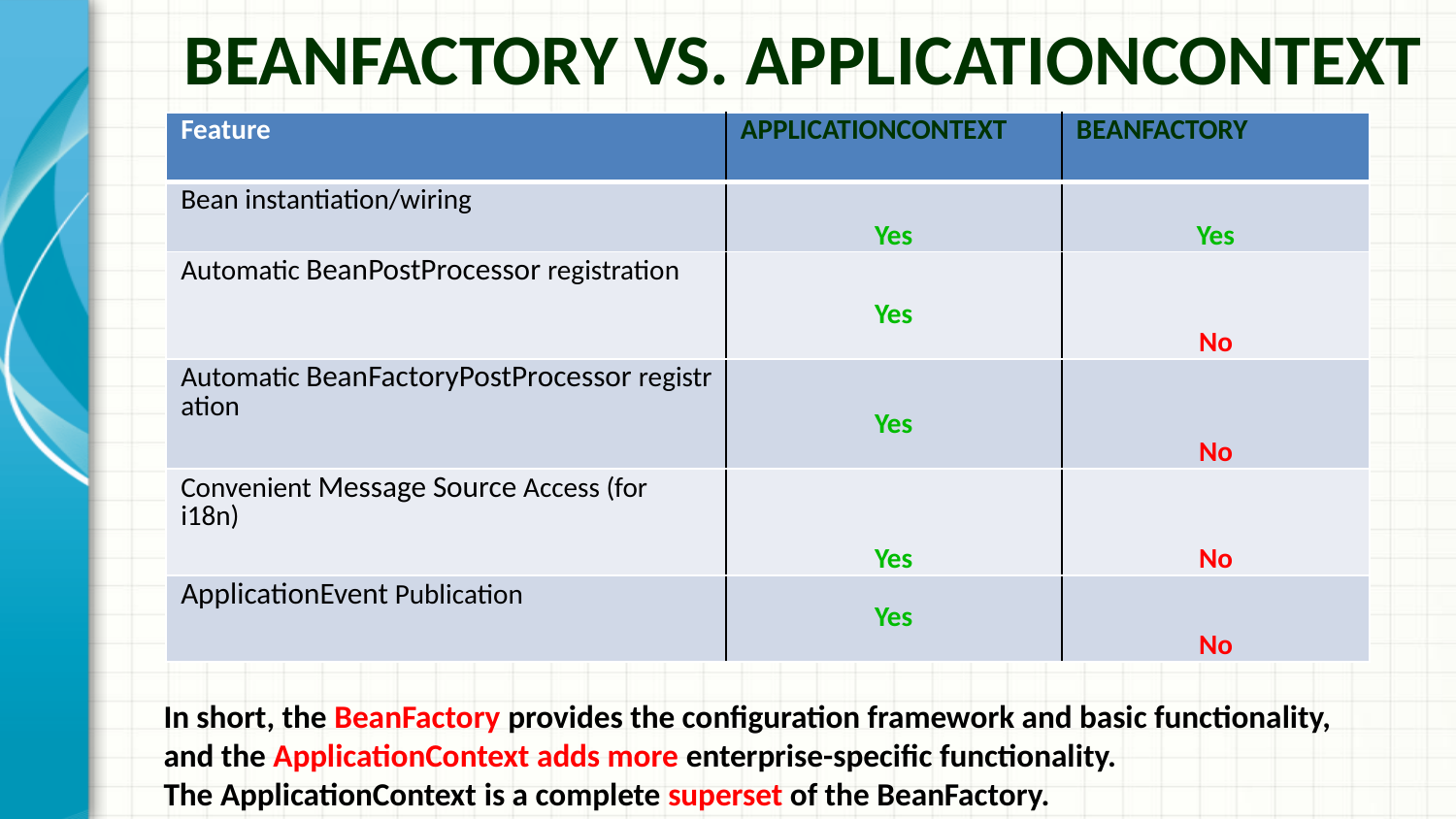

BeanFactory vs. ApplicationContext
| Feature | ApplicationContext | BeanFactory |
| --- | --- | --- |
| Bean instantiation/wiring | Yes | Yes |
| Automatic BeanPostProcessor registration | Yes | No |
| Automatic BeanFactoryPostProcessor registration | Yes | No |
| Convenient Message Source Access (for i18n) | Yes | No |
| ApplicationEvent Publication | Yes | No |
In short, the BeanFactory provides the configuration framework and basic functionality, and the ApplicationContext adds more enterprise-specific functionality. The ApplicationContext is a complete superset of the BeanFactory.